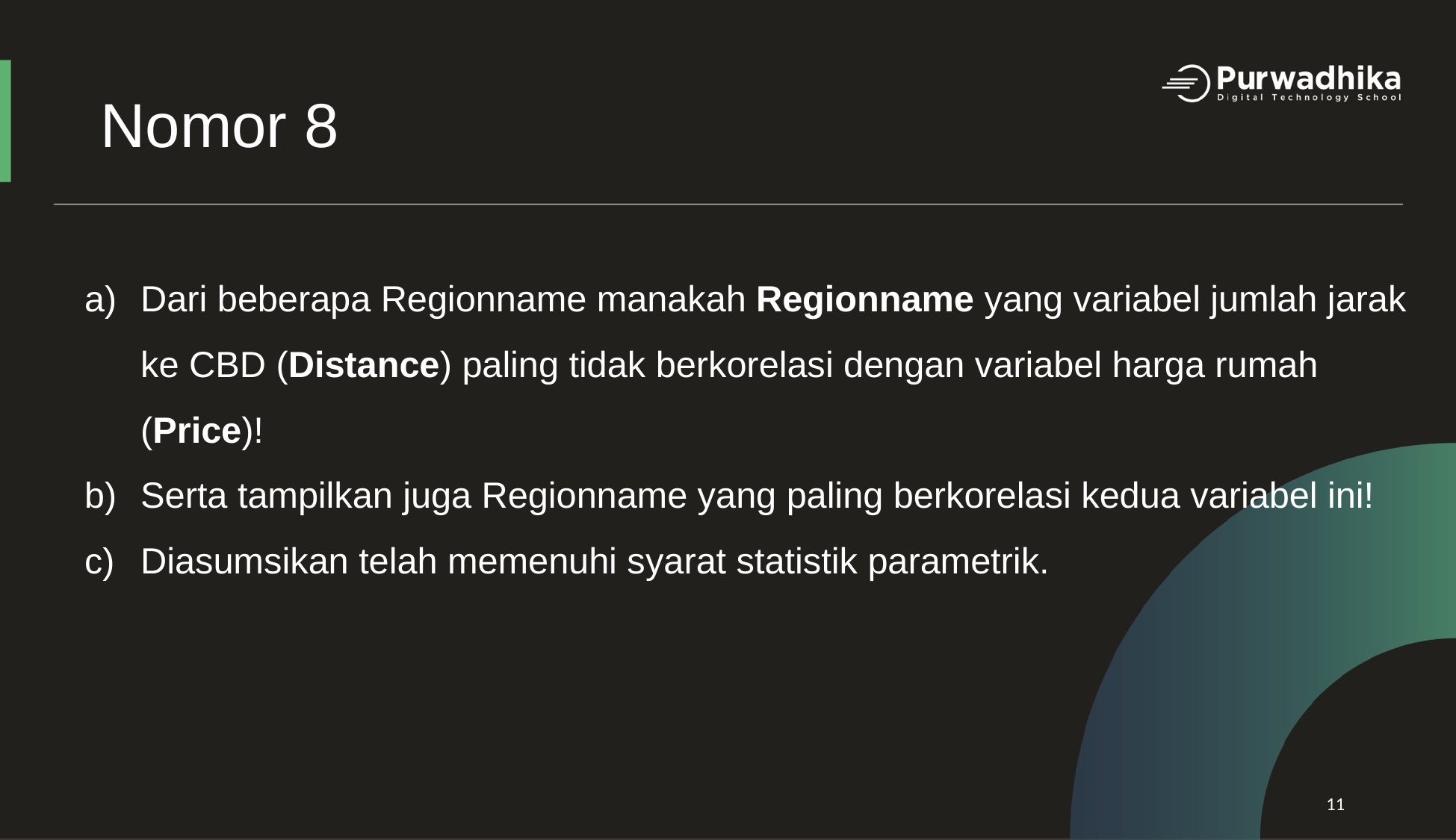

Nomor 8
Dari beberapa Regionname manakah Regionname yang variabel jumlah jarak ke CBD (Distance) paling tidak berkorelasi dengan variabel harga rumah (Price)!
Serta tampilkan juga Regionname yang paling berkorelasi kedua variabel ini!
Diasumsikan telah memenuhi syarat statistik parametrik.